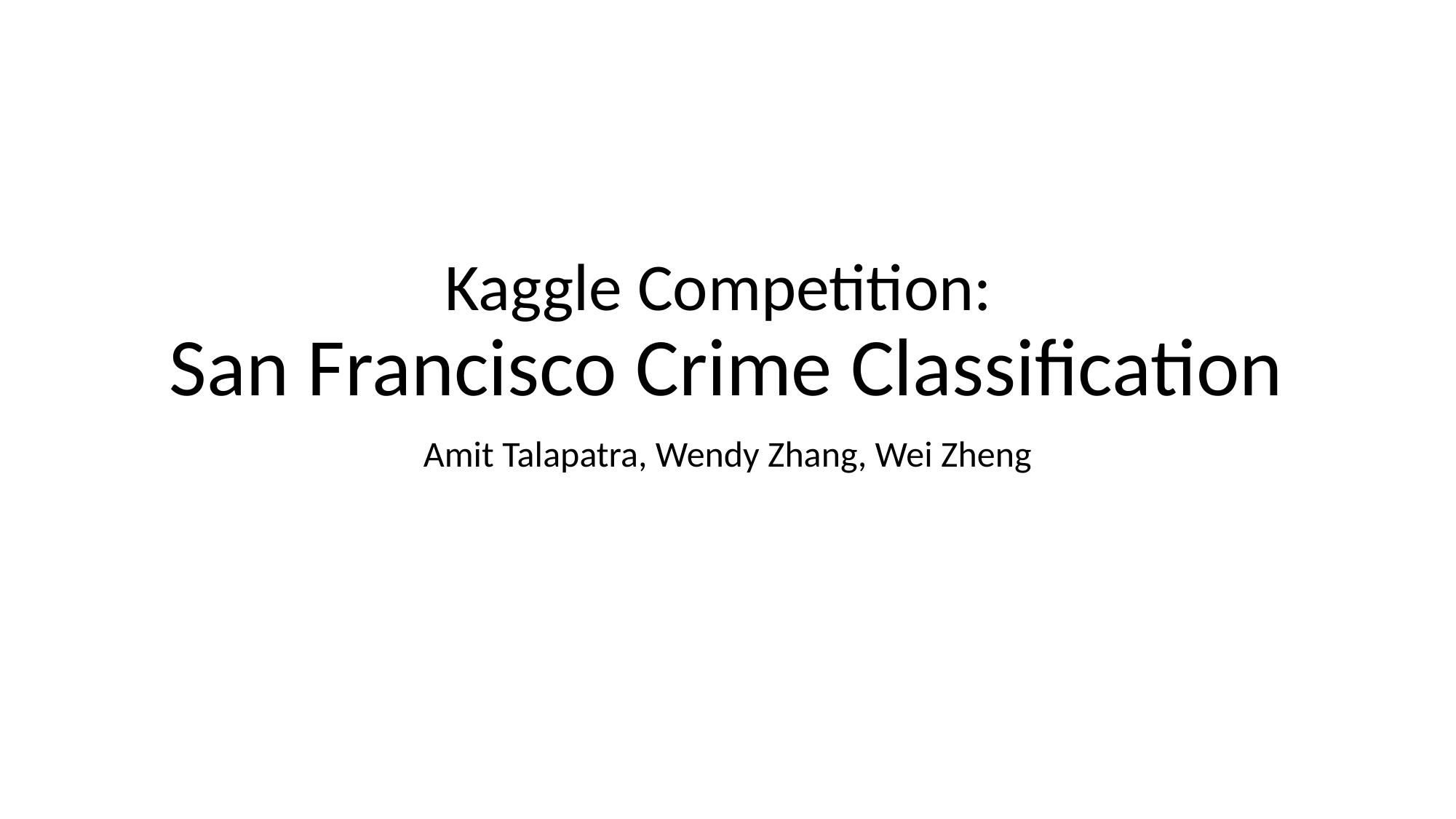

# Kaggle Competition: San Francisco Crime Classification
Amit Talapatra, Wendy Zhang, Wei Zheng